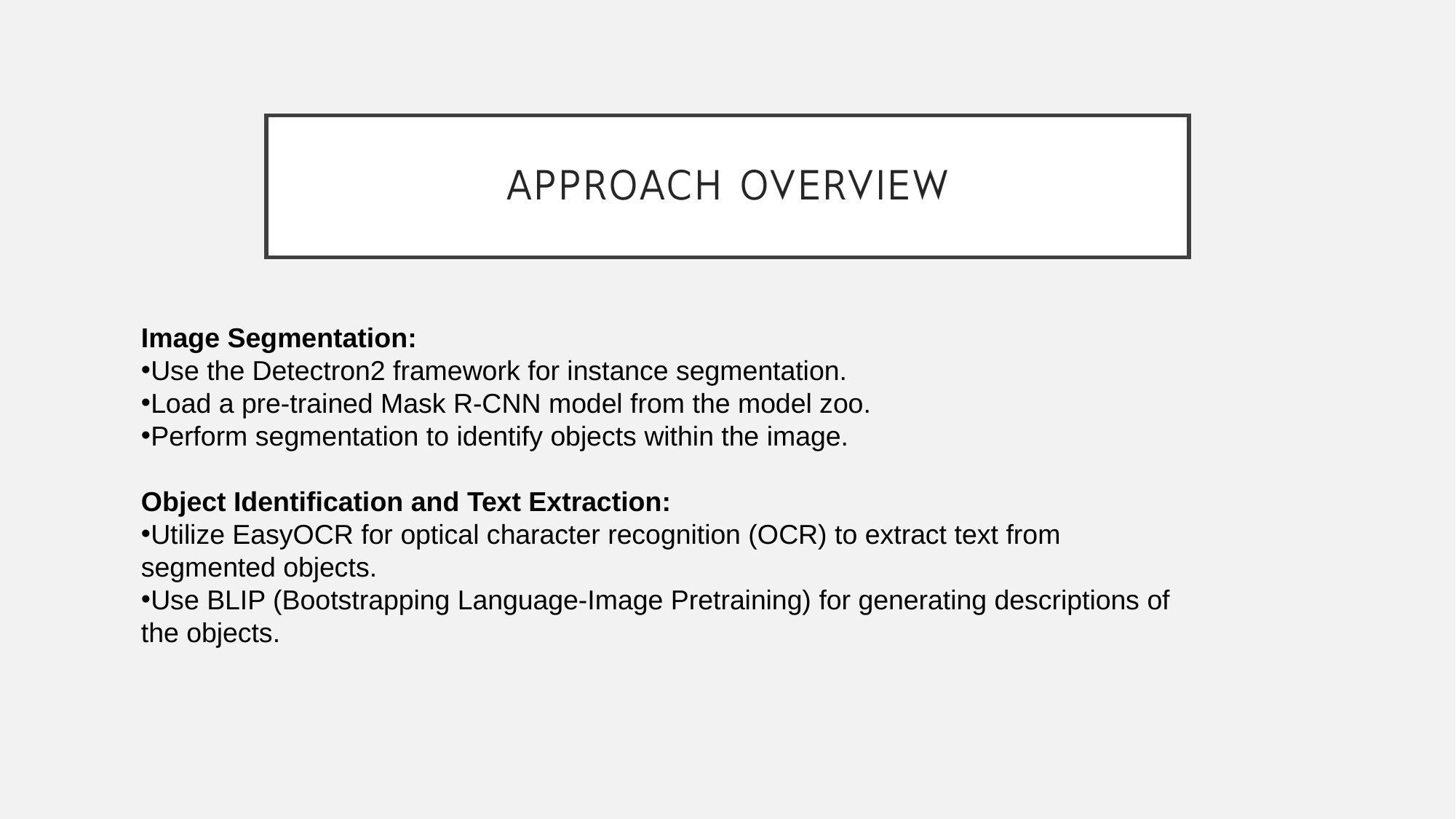

# Approach overview
Image Segmentation:
Use the Detectron2 framework for instance segmentation.
Load a pre-trained Mask R-CNN model from the model zoo.
Perform segmentation to identify objects within the image.

Object Identification and Text Extraction:
Utilize EasyOCR for optical character recognition (OCR) to extract text from segmented objects.
Use BLIP (Bootstrapping Language-Image Pretraining) for generating descriptions of the objects.